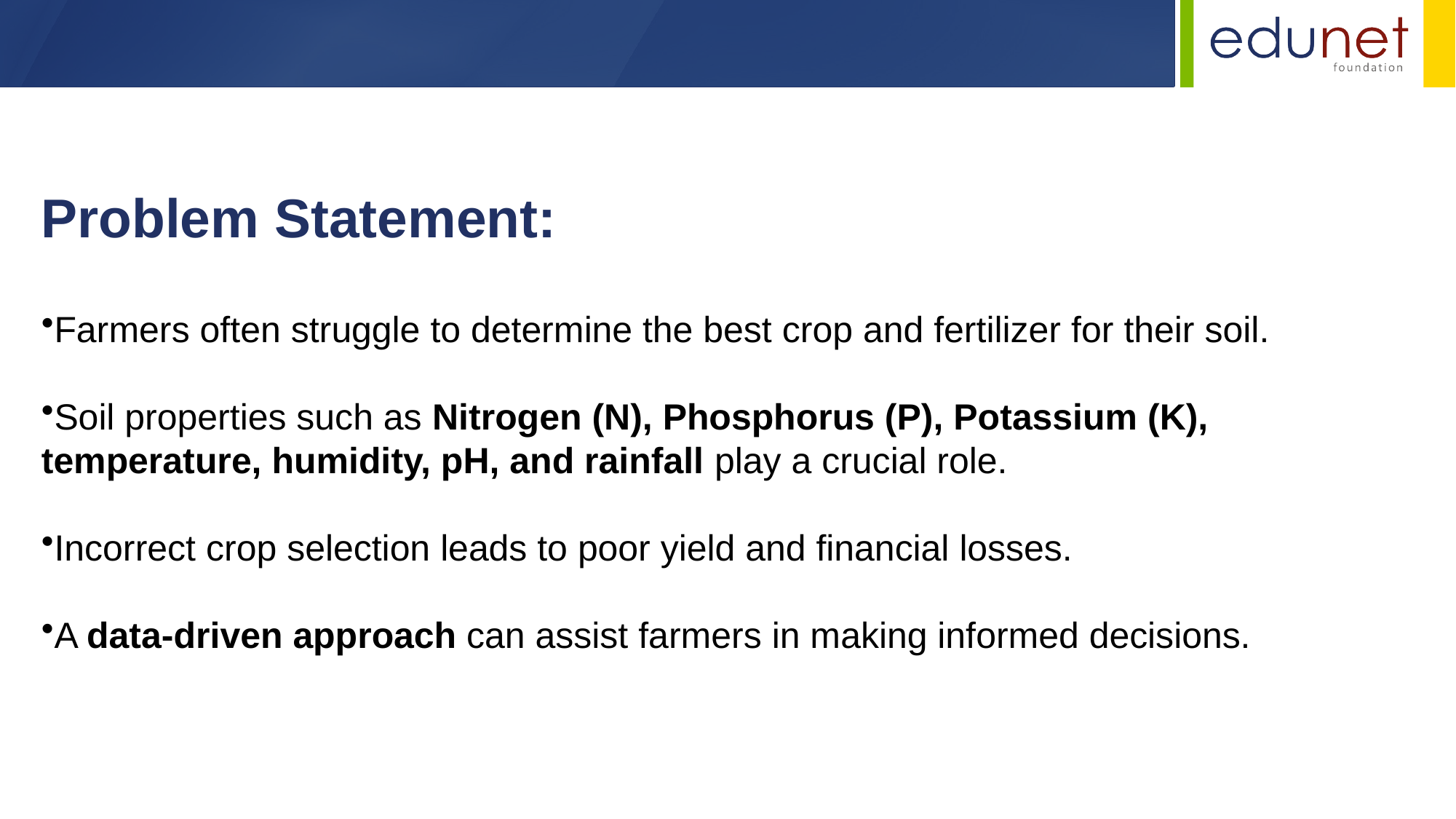

Problem Statement:

Farmers often struggle to determine the best crop and fertilizer for their soil.

Soil properties such as Nitrogen (N), Phosphorus (P), Potassium (K), temperature, humidity, pH, and rainfall play a crucial role.

Incorrect crop selection leads to poor yield and financial losses.

A data-driven approach can assist farmers in making informed decisions.